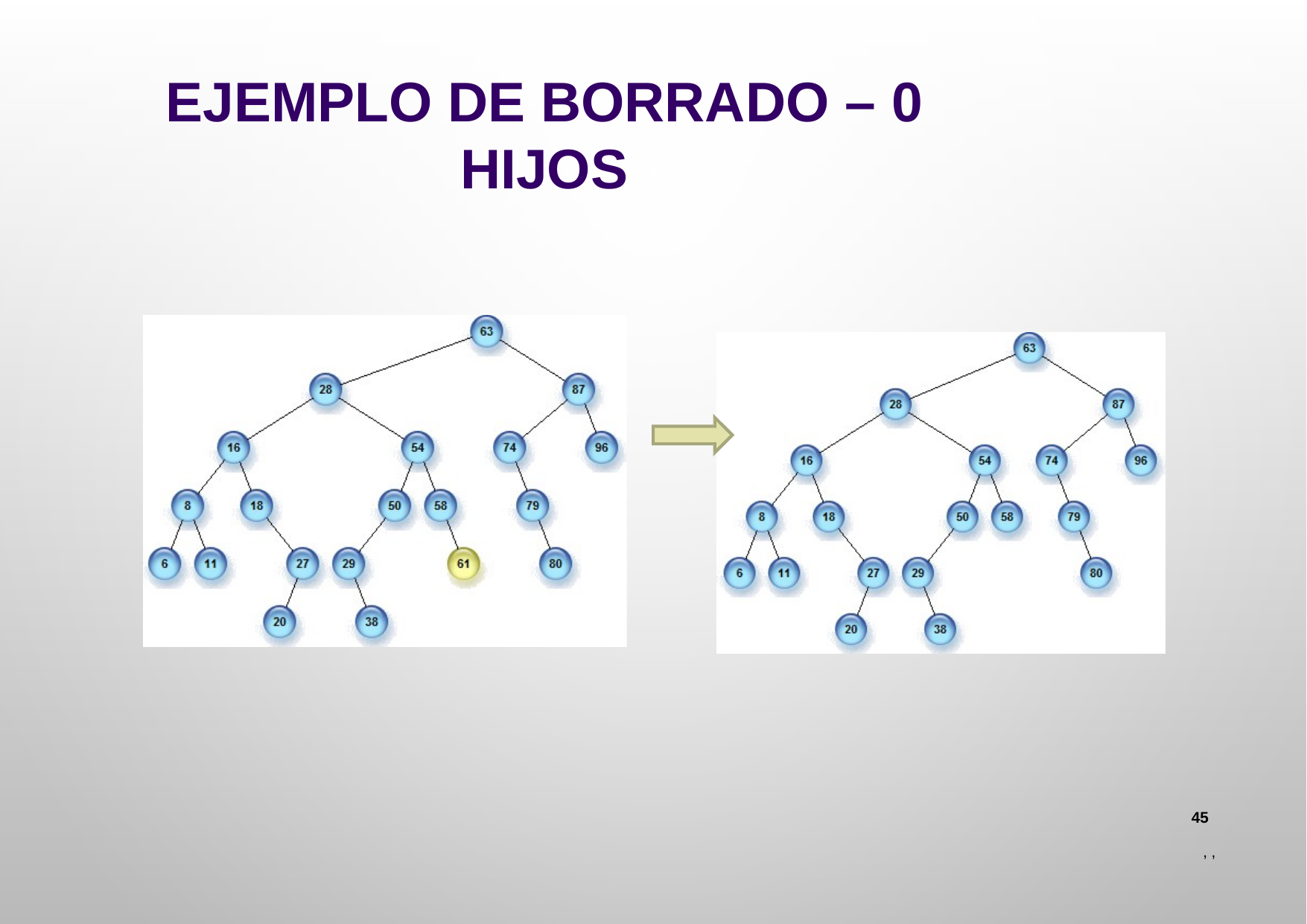

# Ejemplo de borrado – 0 hijos

45

 , ,